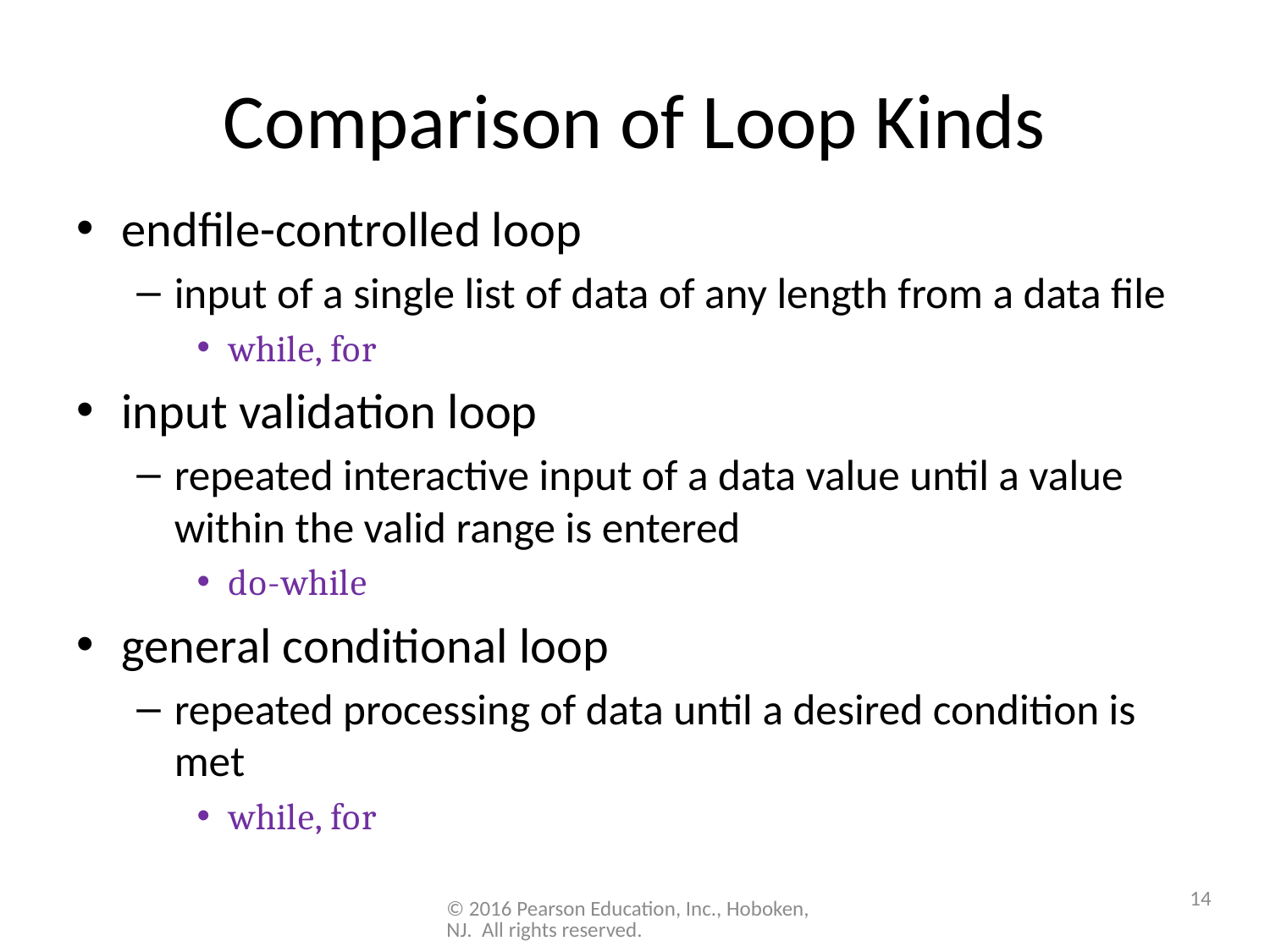

# Comparison of Loop Kinds
endfile-controlled loop
input of a single list of data of any length from a data file
while, for
input validation loop
repeated interactive input of a data value until a value within the valid range is entered
do-while
general conditional loop
repeated processing of data until a desired condition is met
while, for
14
© 2016 Pearson Education, Inc., Hoboken, NJ.  All rights reserved.